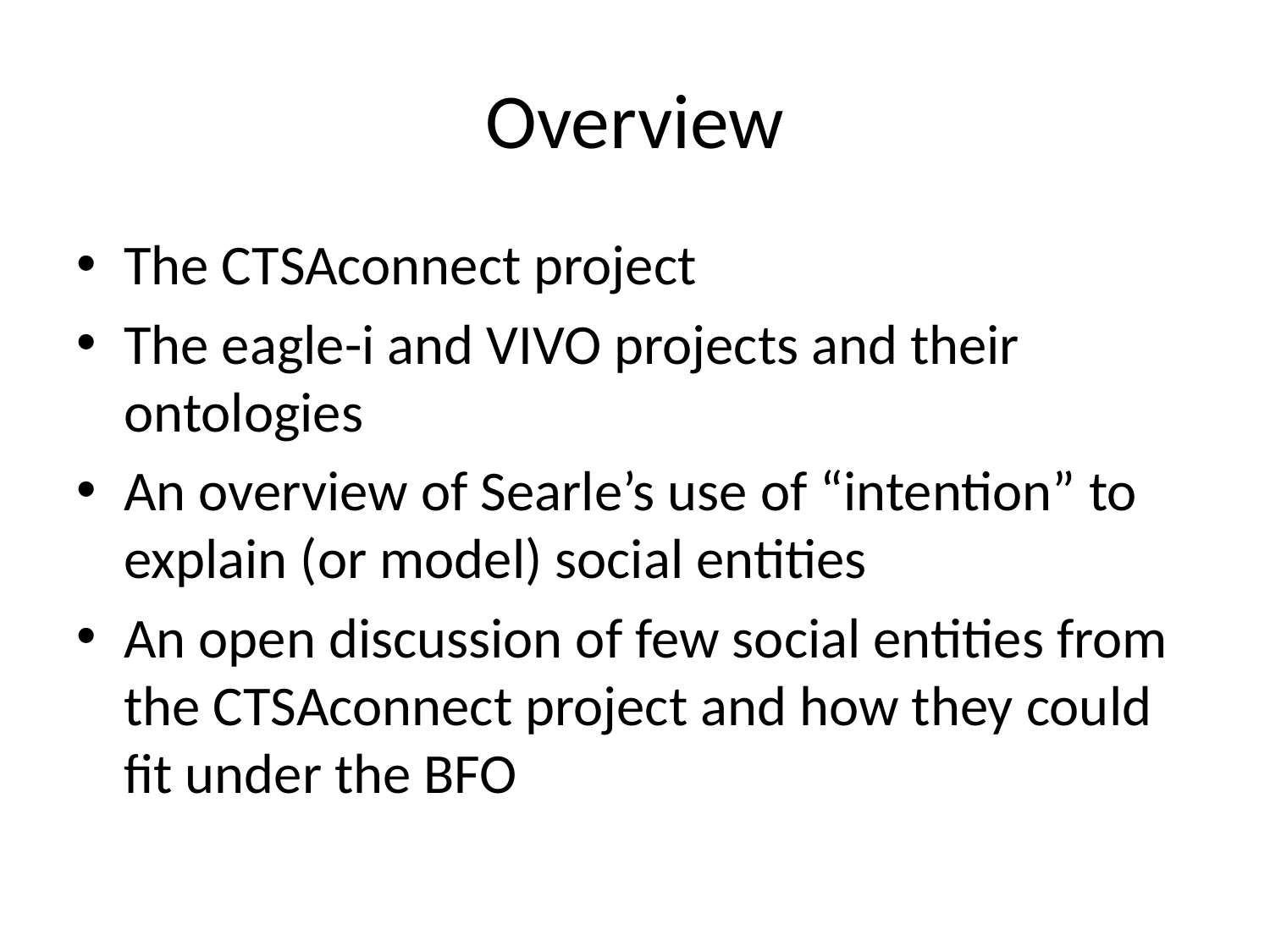

# Overview
The CTSAconnect project
The eagle-i and VIVO projects and their ontologies
An overview of Searle’s use of “intention” to explain (or model) social entities
An open discussion of few social entities from the CTSAconnect project and how they could fit under the BFO